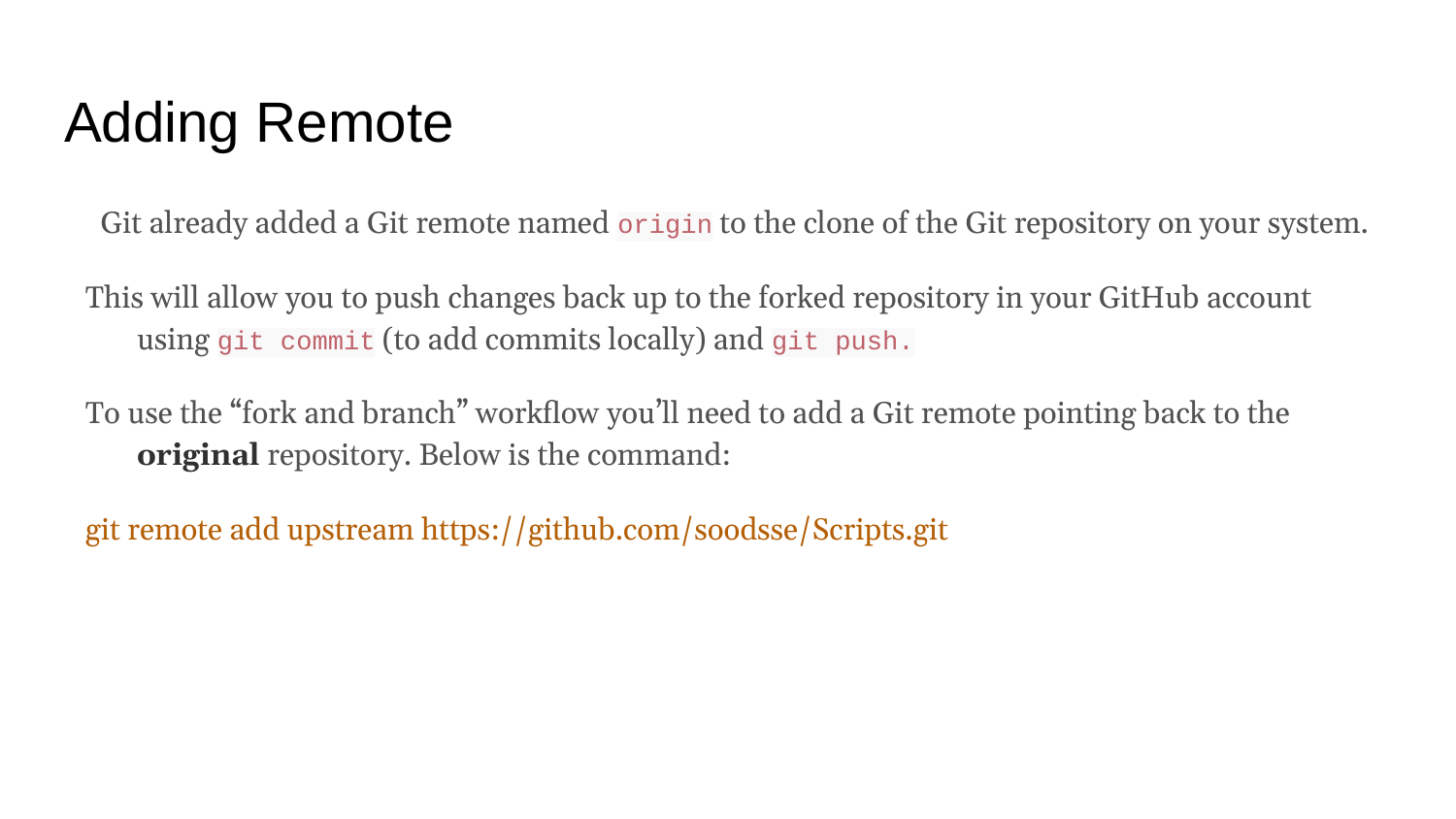

# Adding Remote
Git already added a Git remote named origin to the clone of the Git repository on your system.
This will allow you to push changes back up to the forked repository in your GitHub account using git commit (to add commits locally) and git push.
To use the “fork and branch” workflow you’ll need to add a Git remote pointing back to the original repository. Below is the command:
git remote add upstream https://github.com/soodsse/Scripts.git